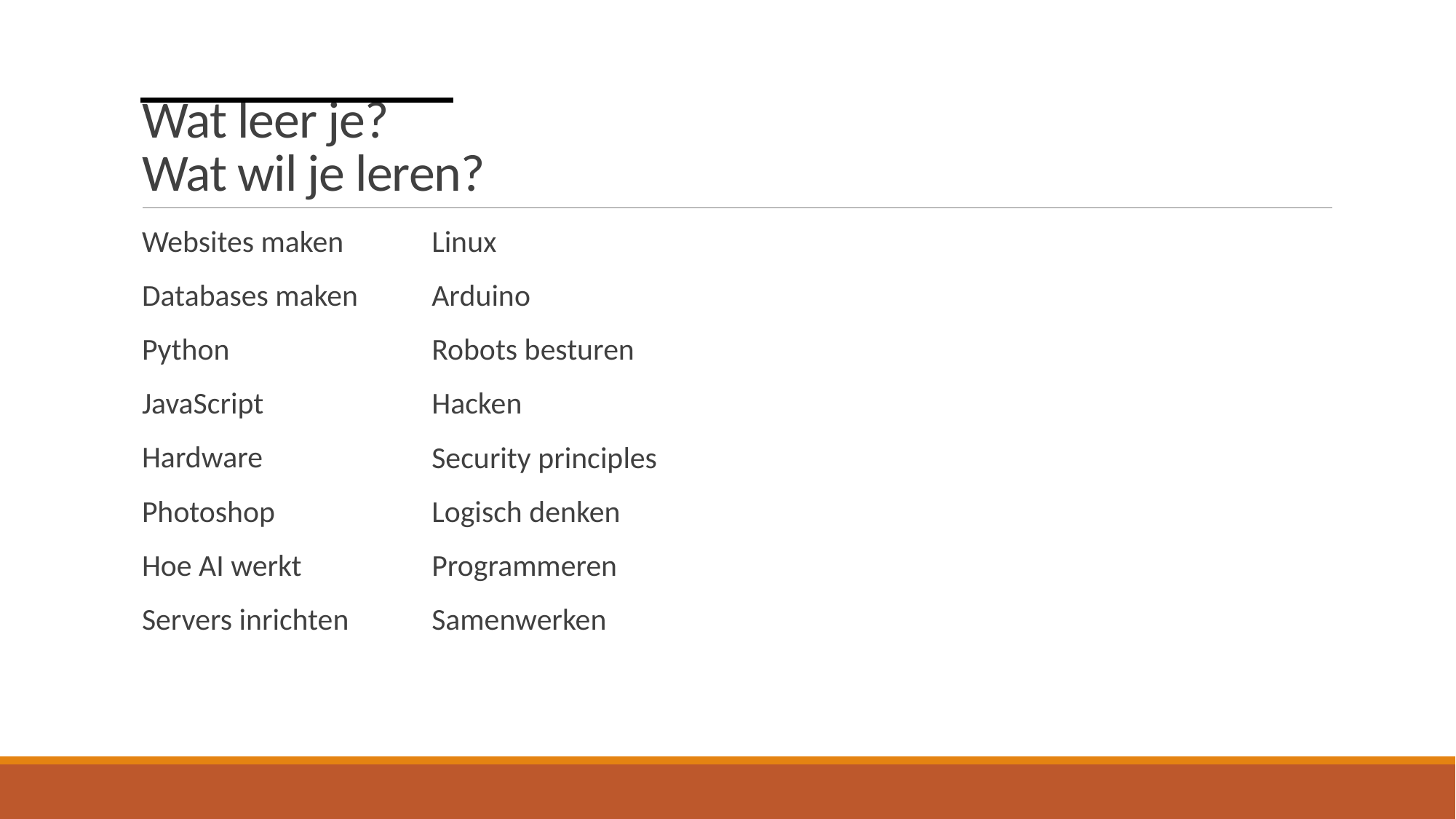

# Wat leer je? Wat wil je leren?
Websites maken
Databases maken
Python
JavaScript
Hardware
Photoshop
Hoe AI werkt
Servers inrichten

Linux
Arduino
Robots besturen
Hacken
Security principles
Logisch denken
Programmeren
Samenwerken